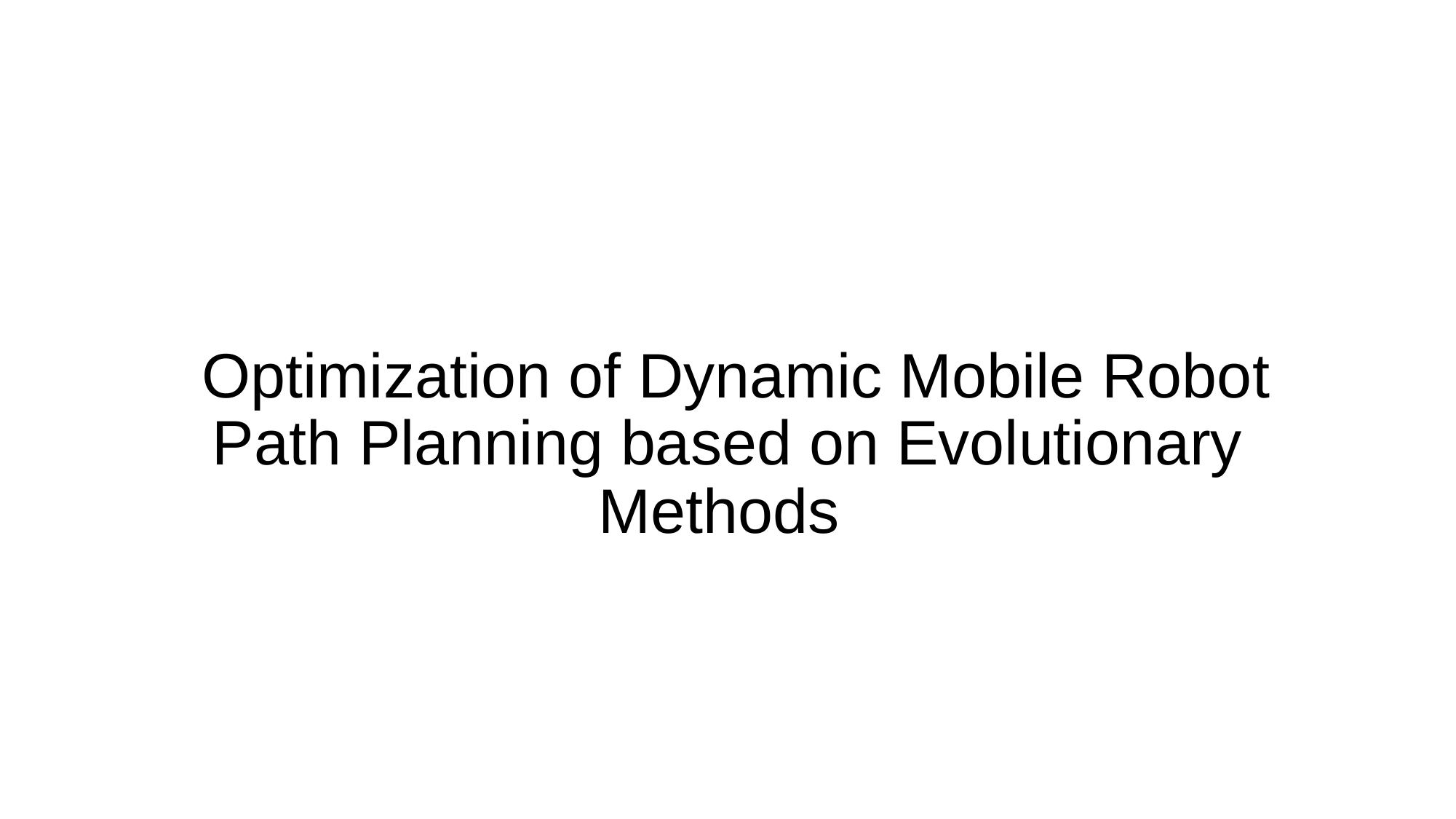

# Optimization of Dynamic Mobile Robot Path Planning based on Evolutionary Methods